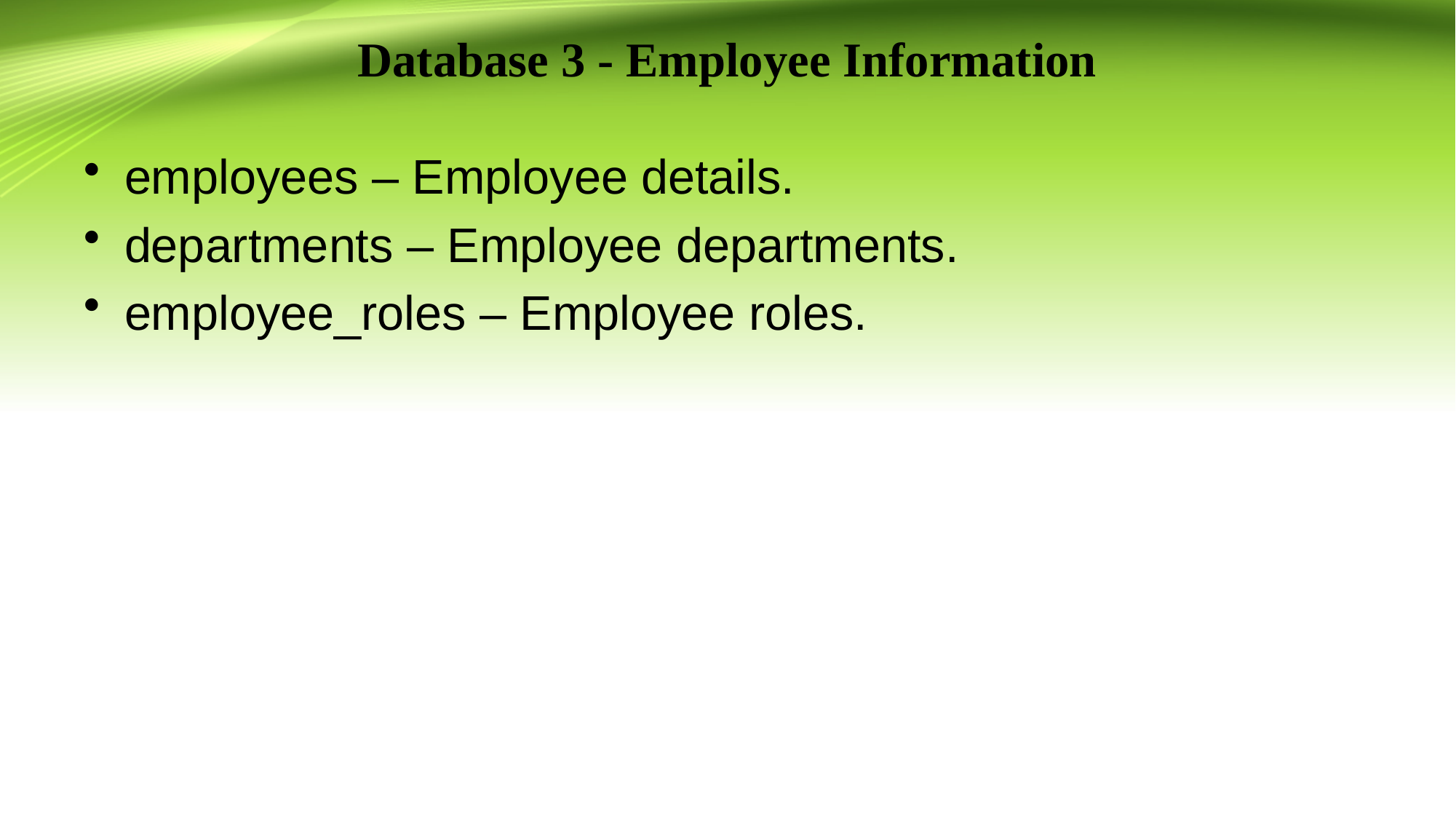

# Database 3 - Employee Information
employees – Employee details.
departments – Employee departments.
employee_roles – Employee roles.